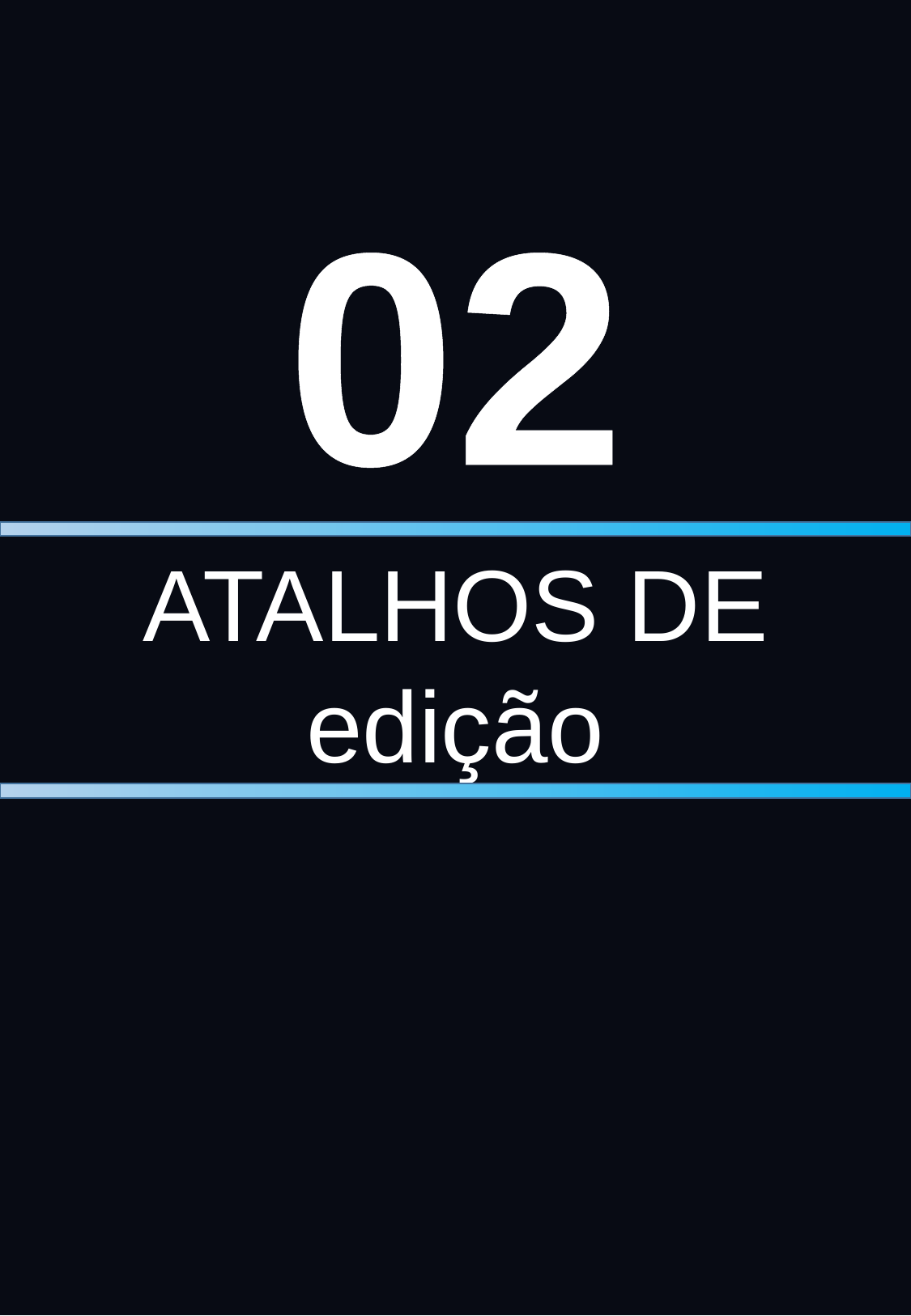

02

ATALHOS DE edição

FEITO POR - GABRIEL T. SUZANO
5